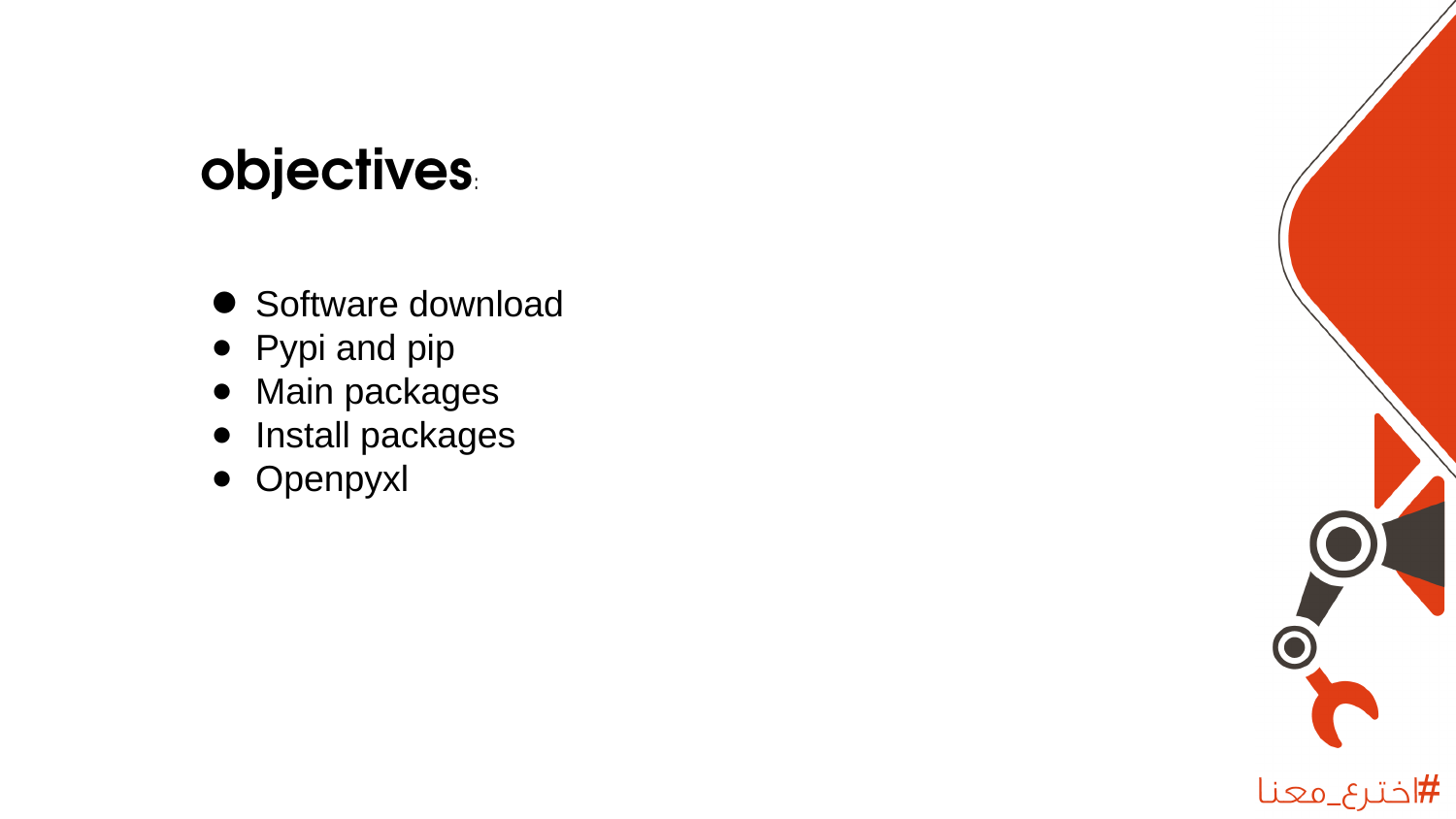

objectives:

Software download
Pypi and pip
Main packages
Install packages
Openpyxl